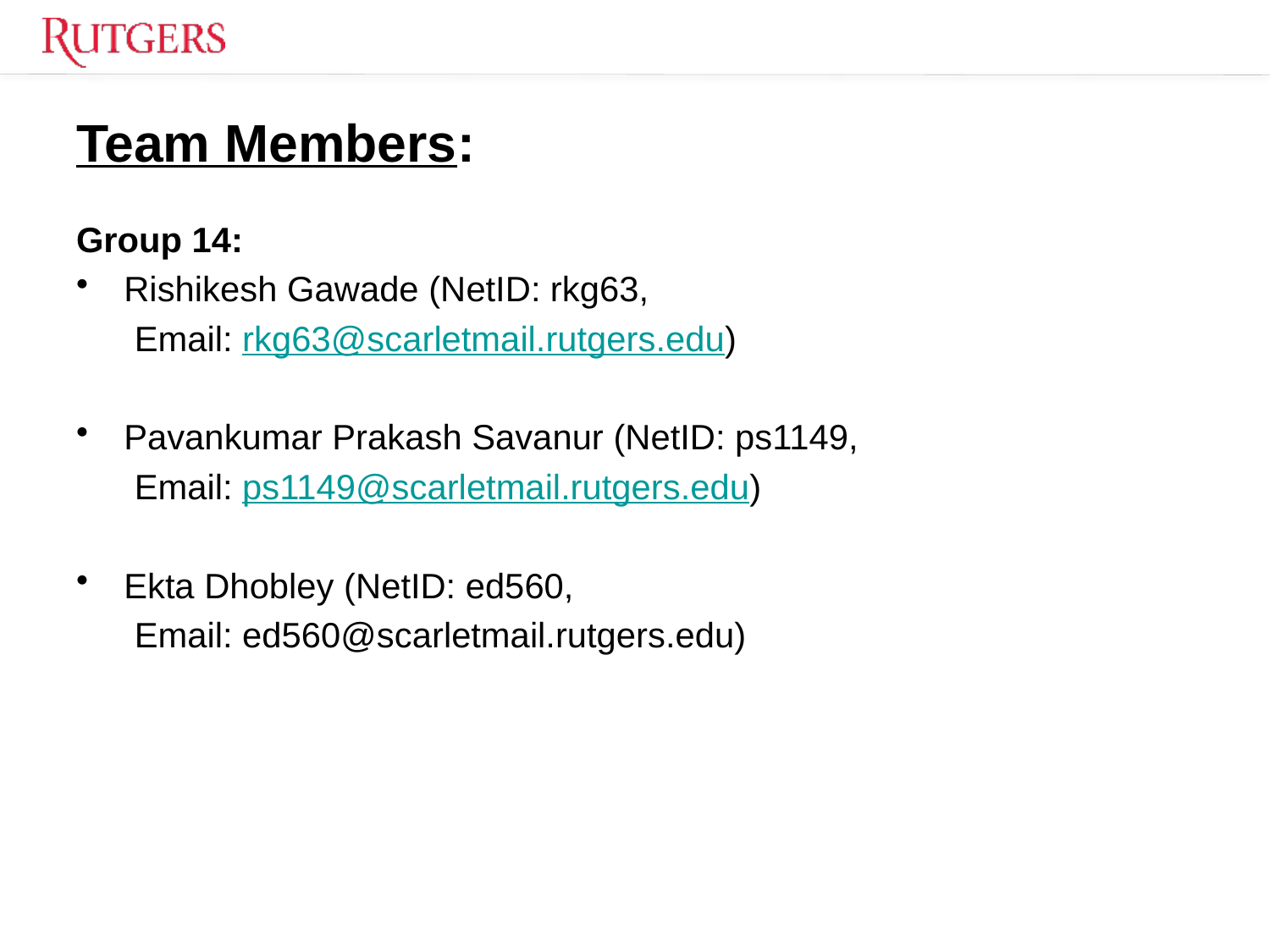

# Team Members:
Group 14:
Rishikesh Gawade (NetID: rkg63,
      Email: rkg63@scarletmail.rutgers.edu)

Pavankumar Prakash Savanur (NetID: ps1149,
      Email: ps1149@scarletmail.rutgers.edu)

Ekta Dhobley (NetID: ed560,
      Email: ed560@scarletmail.rutgers.edu)